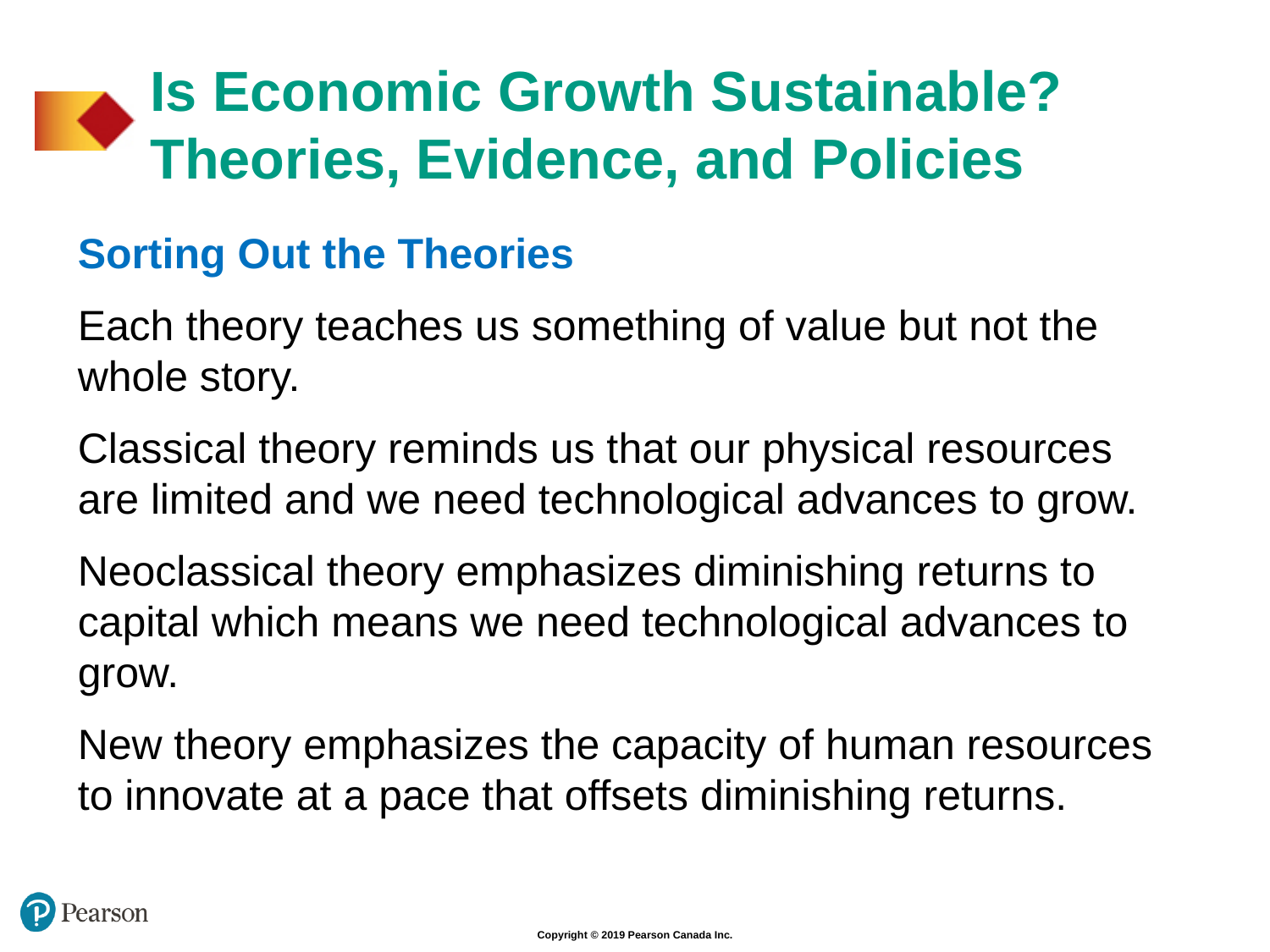

# Is Economic Growth Sustainable? Theories, Evidence, and Policies
Sorting Out the Theories
Each theory teaches us something of value but not the whole story.
Classical theory reminds us that our physical resources are limited and we need technological advances to grow.
Neoclassical theory emphasizes diminishing returns to capital which means we need technological advances to grow.
New theory emphasizes the capacity of human resources to innovate at a pace that offsets diminishing returns.